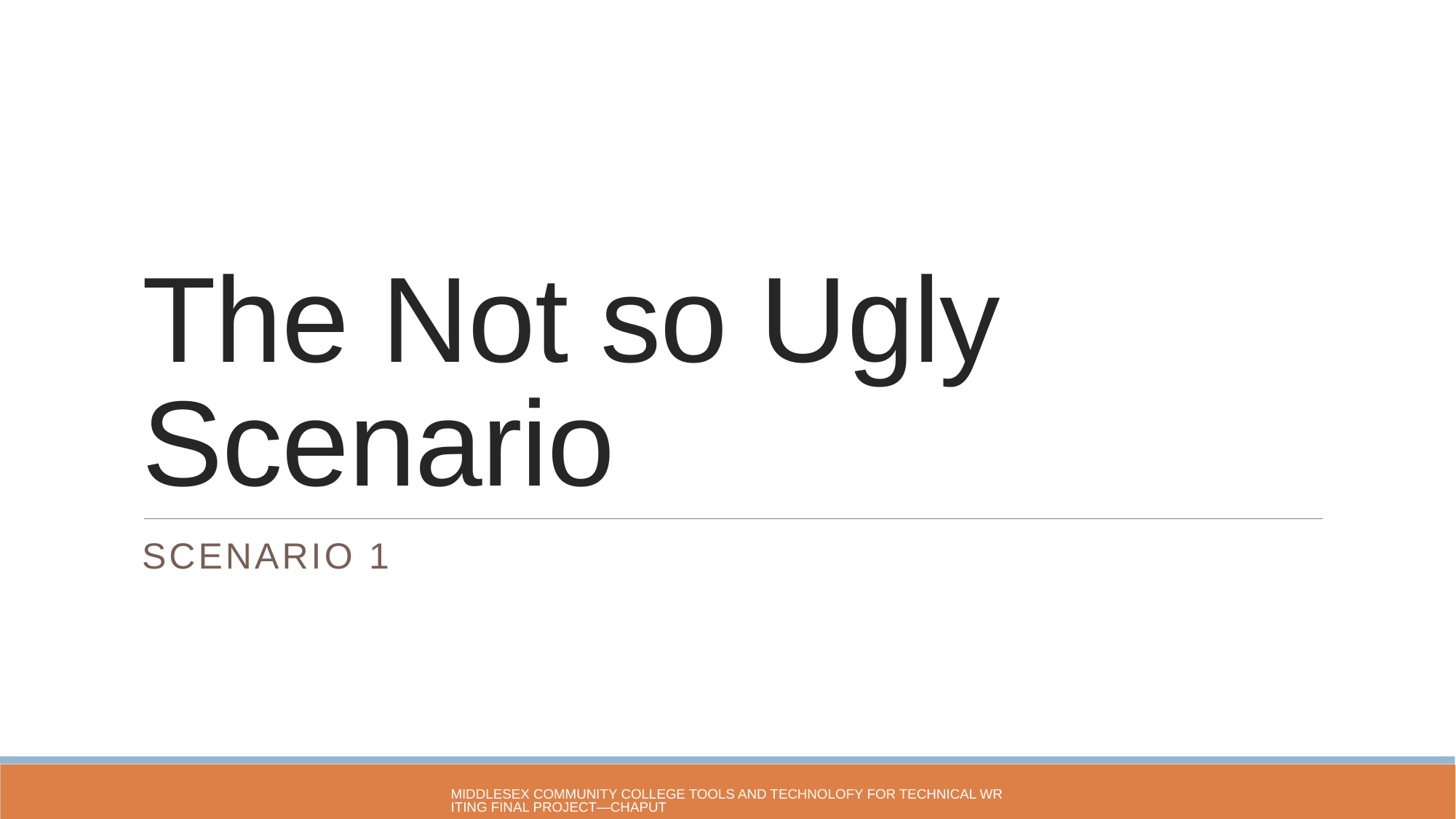

# The Not so Ugly Scenario
Scenario 1
Middlesex Community College Tools and Technolofy for Technical Writing Final Project—Chaput